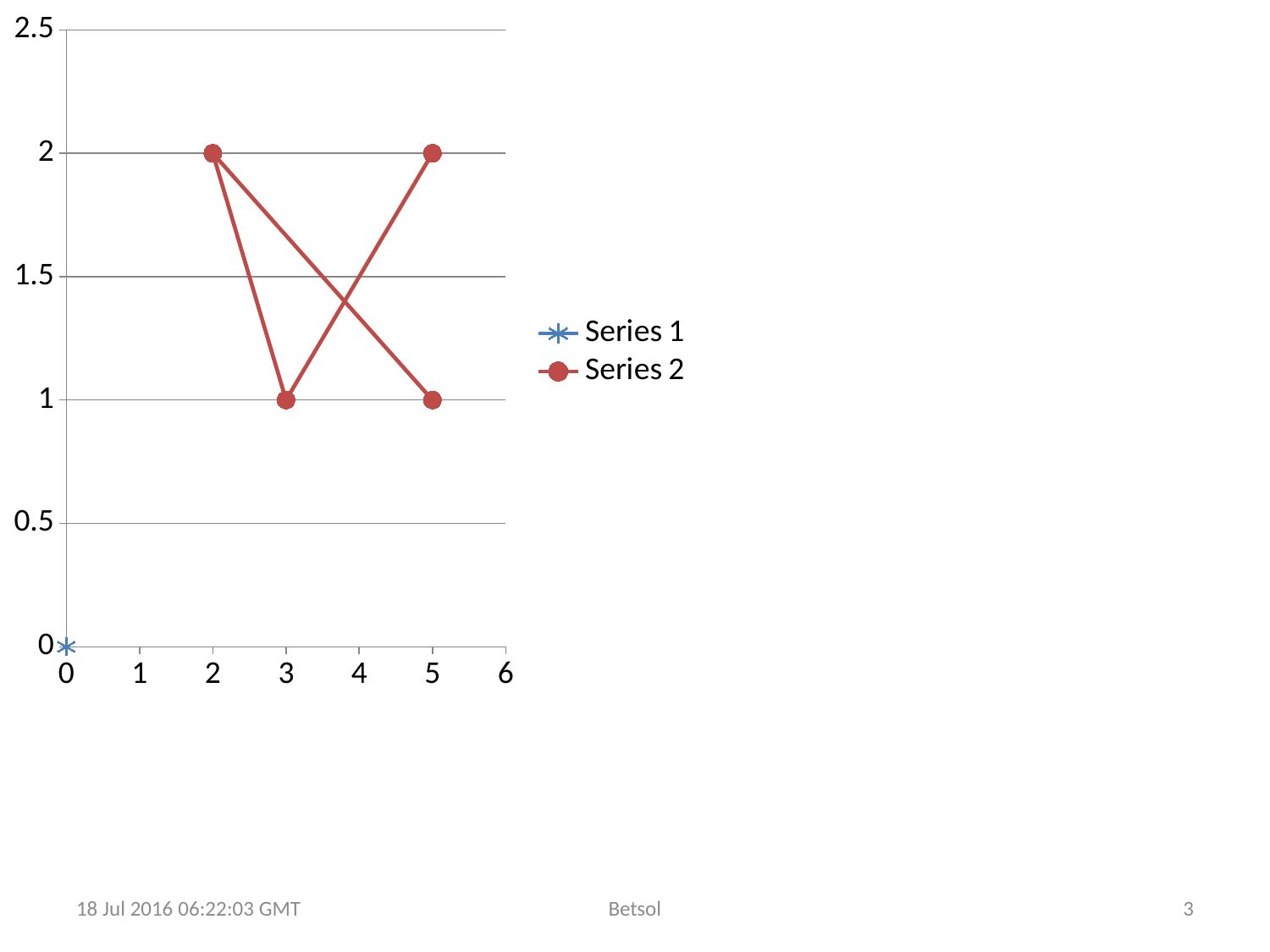

### Chart

| Category | Series 1 | Series 2 |
|---|---|---|
# 18 Jul 2016 06:22:03 GMT
Betsol
3